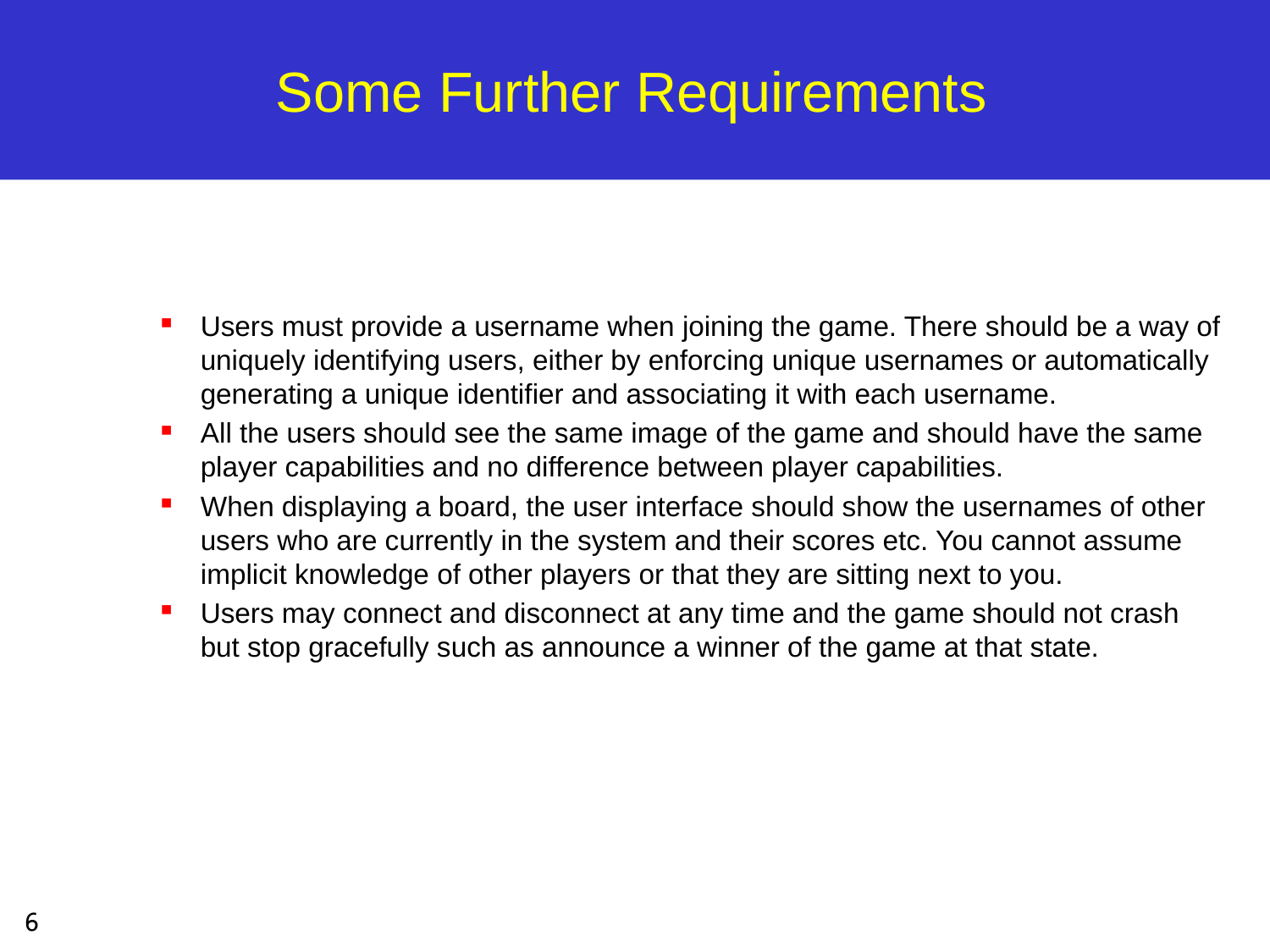

# Some Further Requirements

Users must provide a username when joining the game. There should be a way of uniquely identifying users, either by enforcing unique usernames or automatically generating a unique identifier and associating it with each username.
All the users should see the same image of the game and should have the same player capabilities and no difference between player capabilities.
When displaying a board, the user interface should show the usernames of other users who are currently in the system and their scores etc. You cannot assume implicit knowledge of other players or that they are sitting next to you.
Users may connect and disconnect at any time and the game should not crash but stop gracefully such as announce a winner of the game at that state.